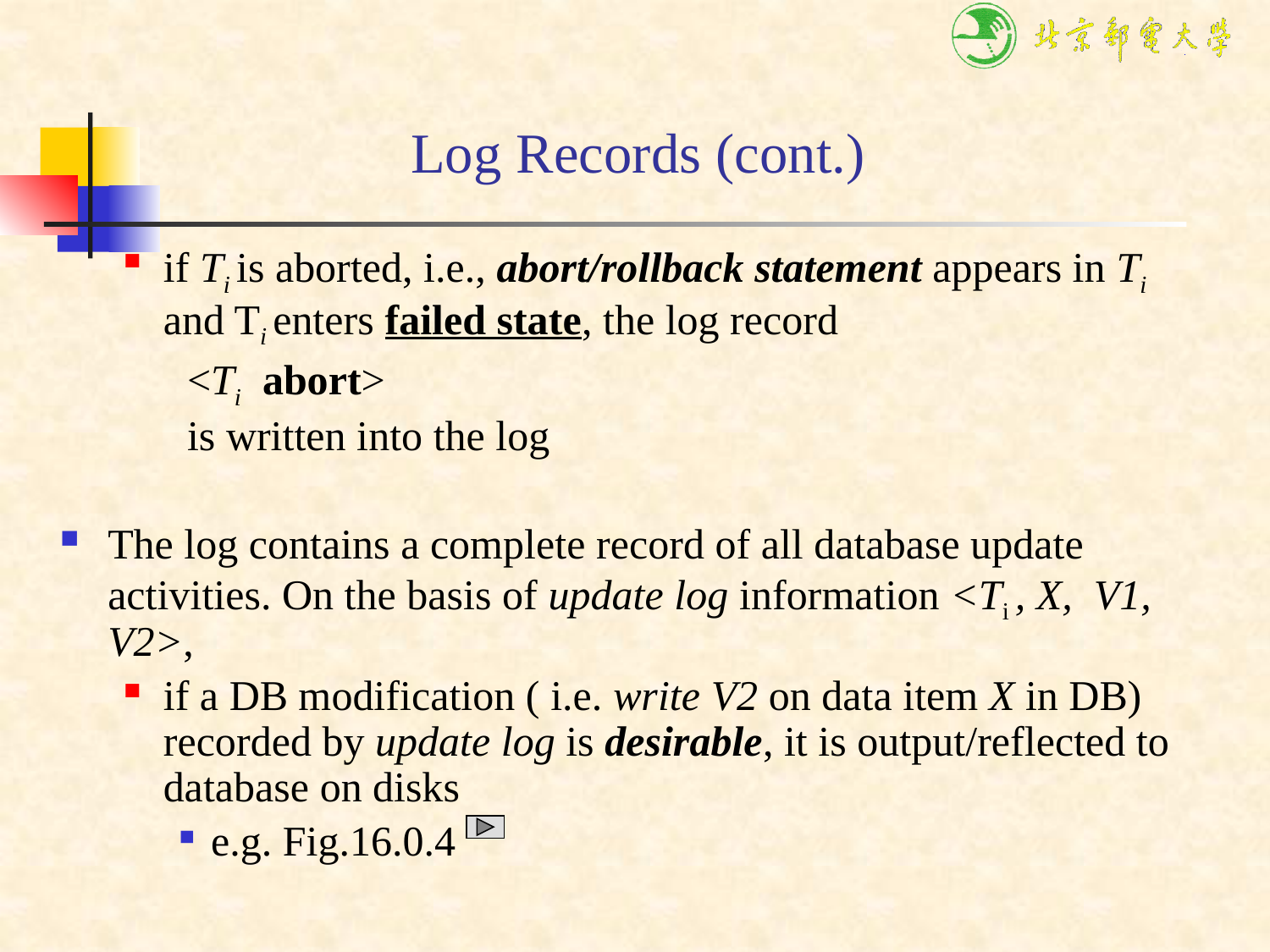

# Log Records (cont.)
if Ti is aborted, i.e., abort/rollback statement appears in Ti and Ti enters failed state, the log record
      <Ti  abort>
      is written into the log

The log contains a complete record of all database update activities. On the basis of update log information <Ti , X,  V1,  V2>,
if a DB modification ( i.e. write V2 on data item X in DB) recorded by update log is desirable, it is output/reflected to database on disks
e.g. Fig.16.0.4

24